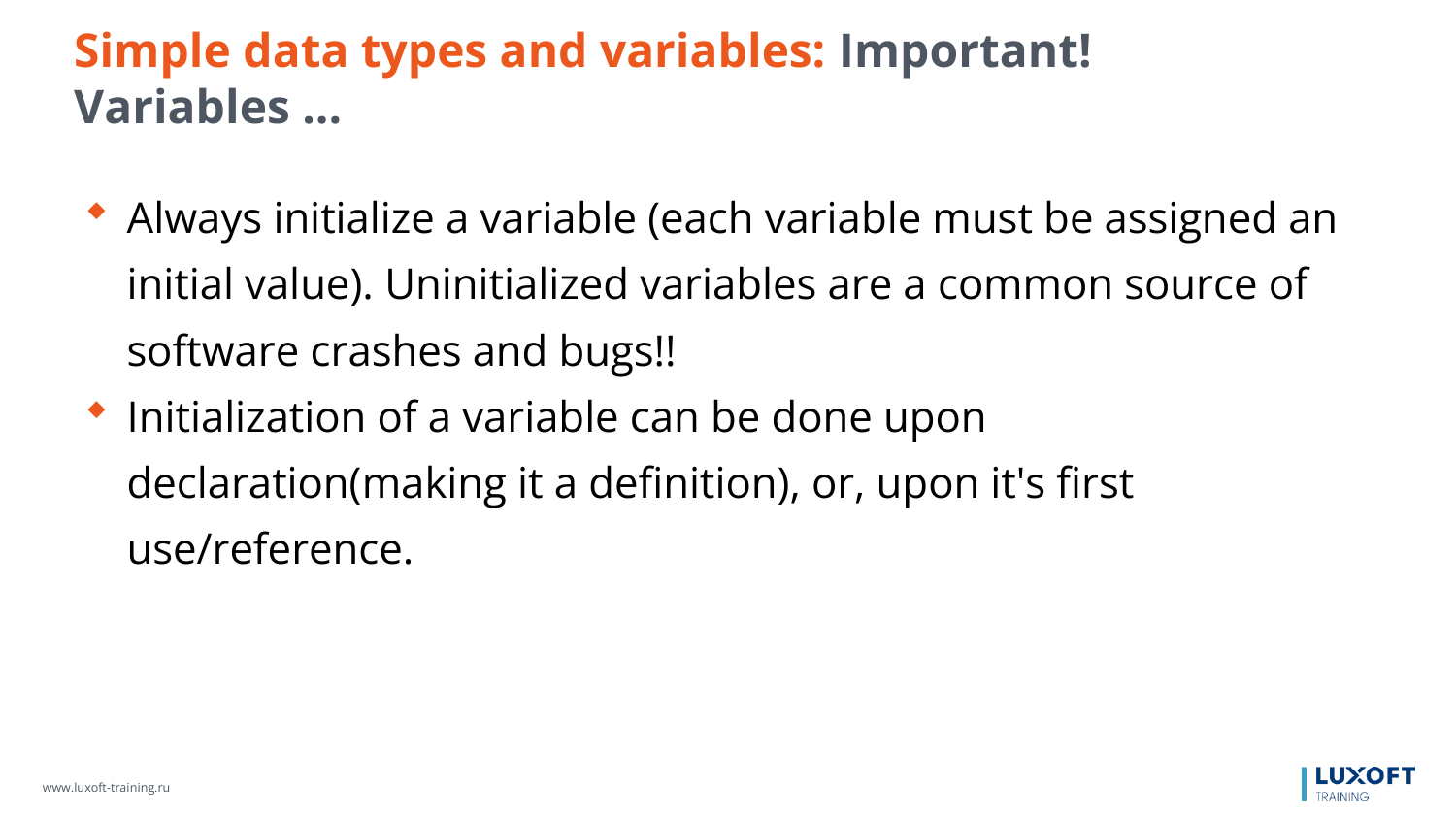

Simple data types and variables: Important! Variables ...
Always initialize a variable (each variable must be assigned an initial value). Uninitialized variables are a common source of software crashes and bugs!!
Initialization of a variable can be done upon declaration(making it a definition), or, upon it's first use/reference.